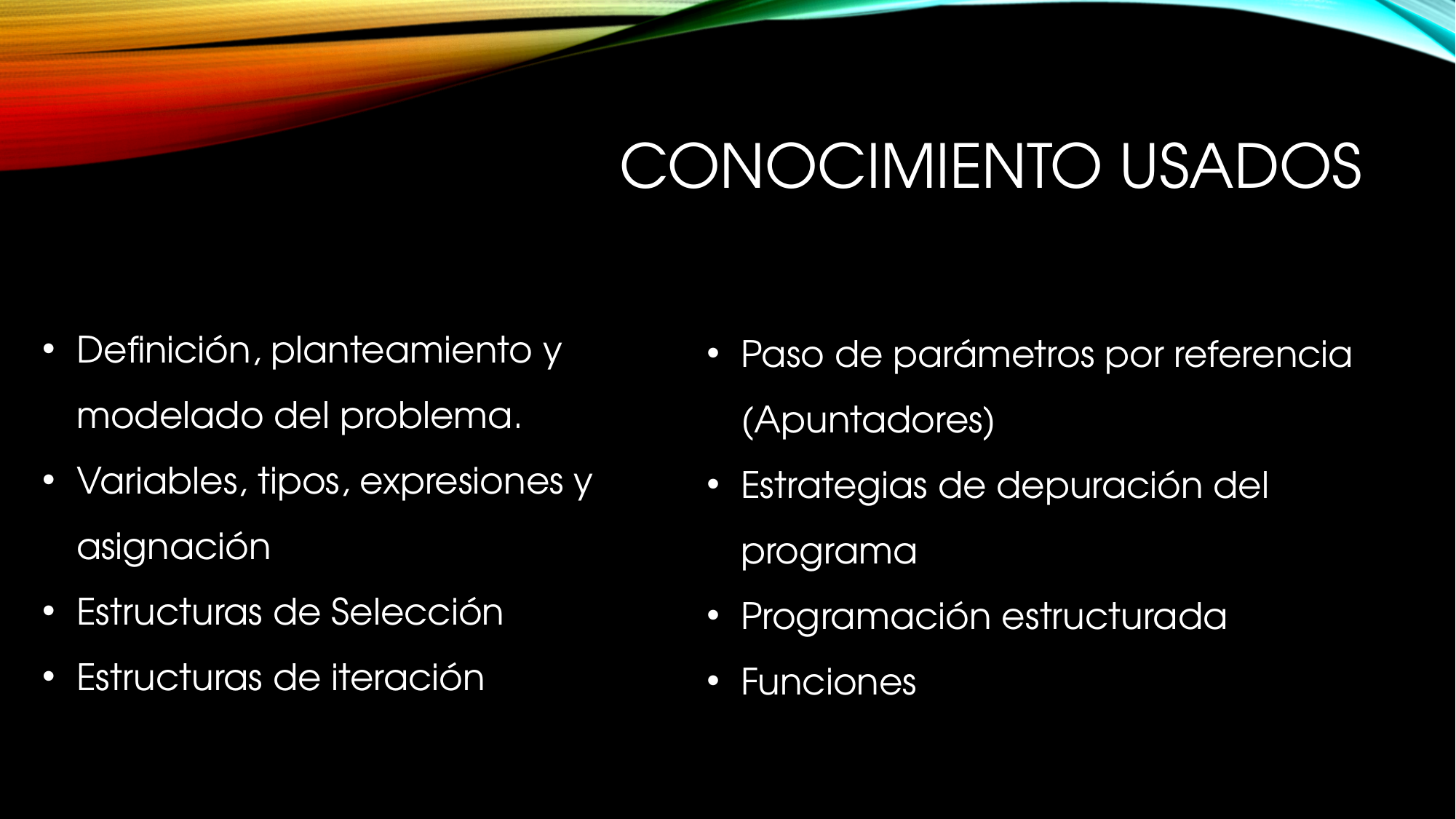

# Conocimiento usados
Definición, planteamiento y modelado del problema.
Variables, tipos, expresiones y asignación
Estructuras de Selección
Estructuras de iteración
Paso de parámetros por referencia (Apuntadores)
Estrategias de depuración del programa
Programación estructurada
Funciones